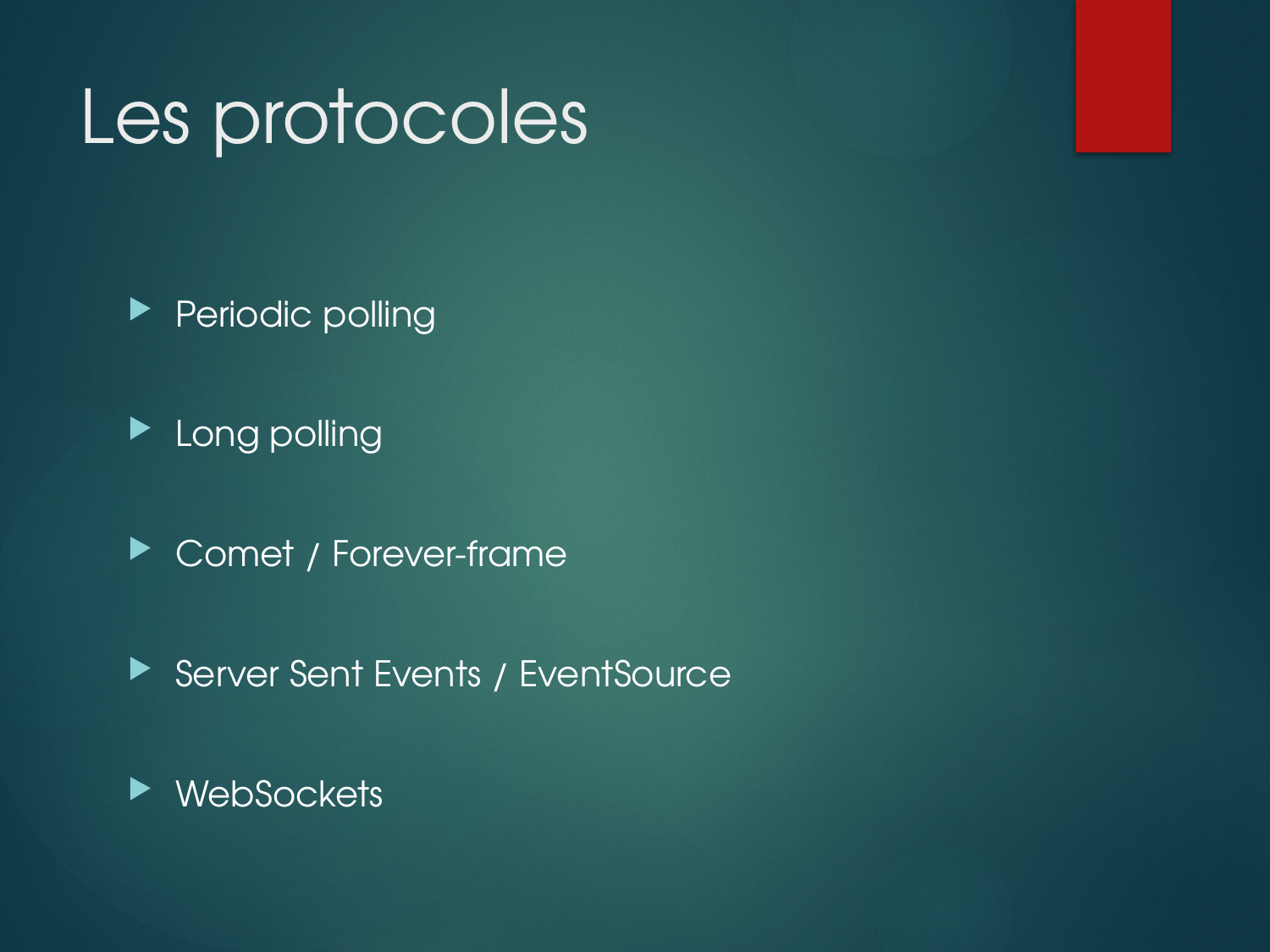

# Les protocoles
Periodic polling

Long polling

Comet / Forever-frame

Server Sent Events / EventSource

WebSockets